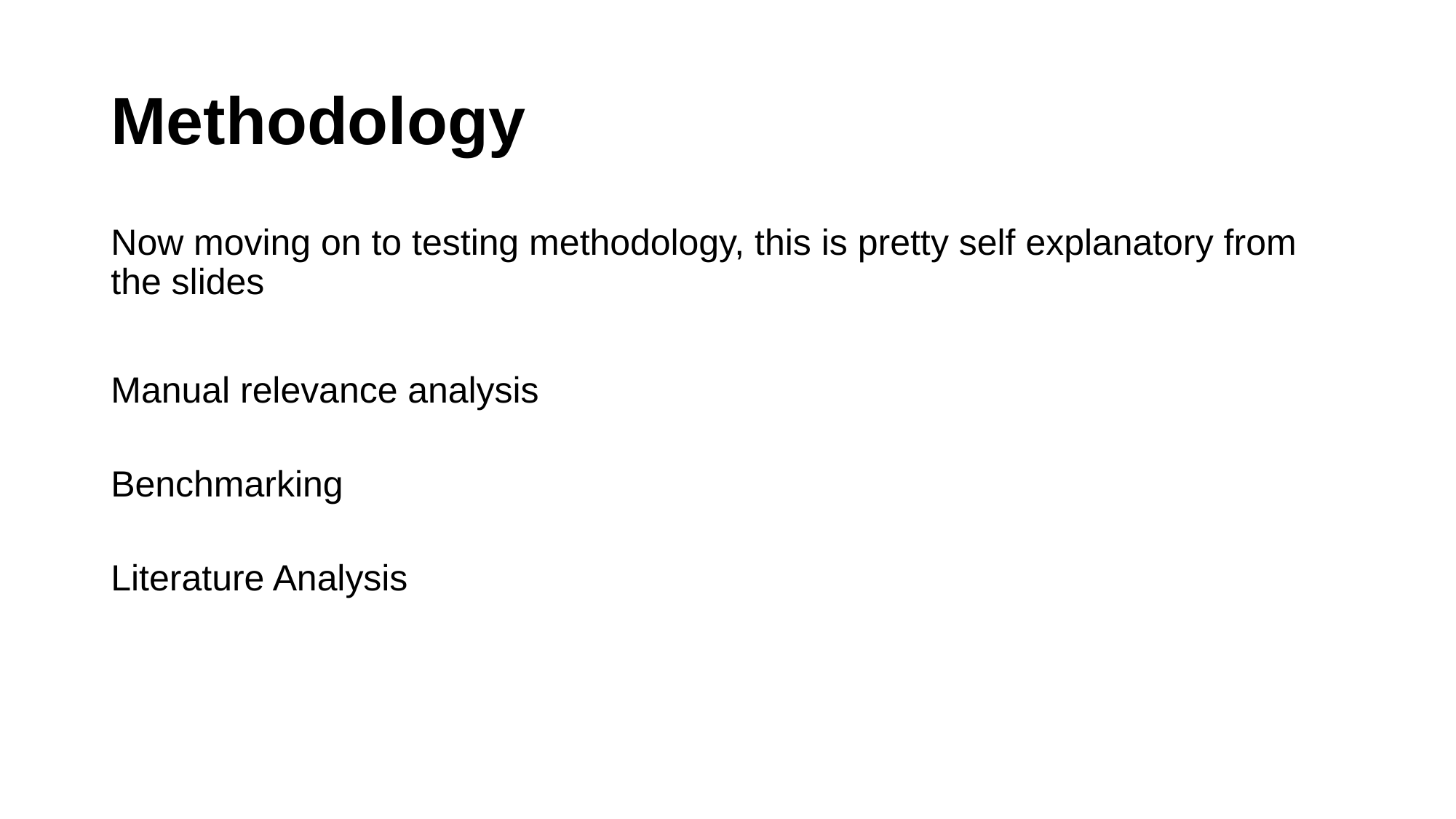

# Methodology
Now moving on to testing methodology, this is pretty self explanatory from the slides

Manual relevance analysis
Benchmarking
Literature Analysis